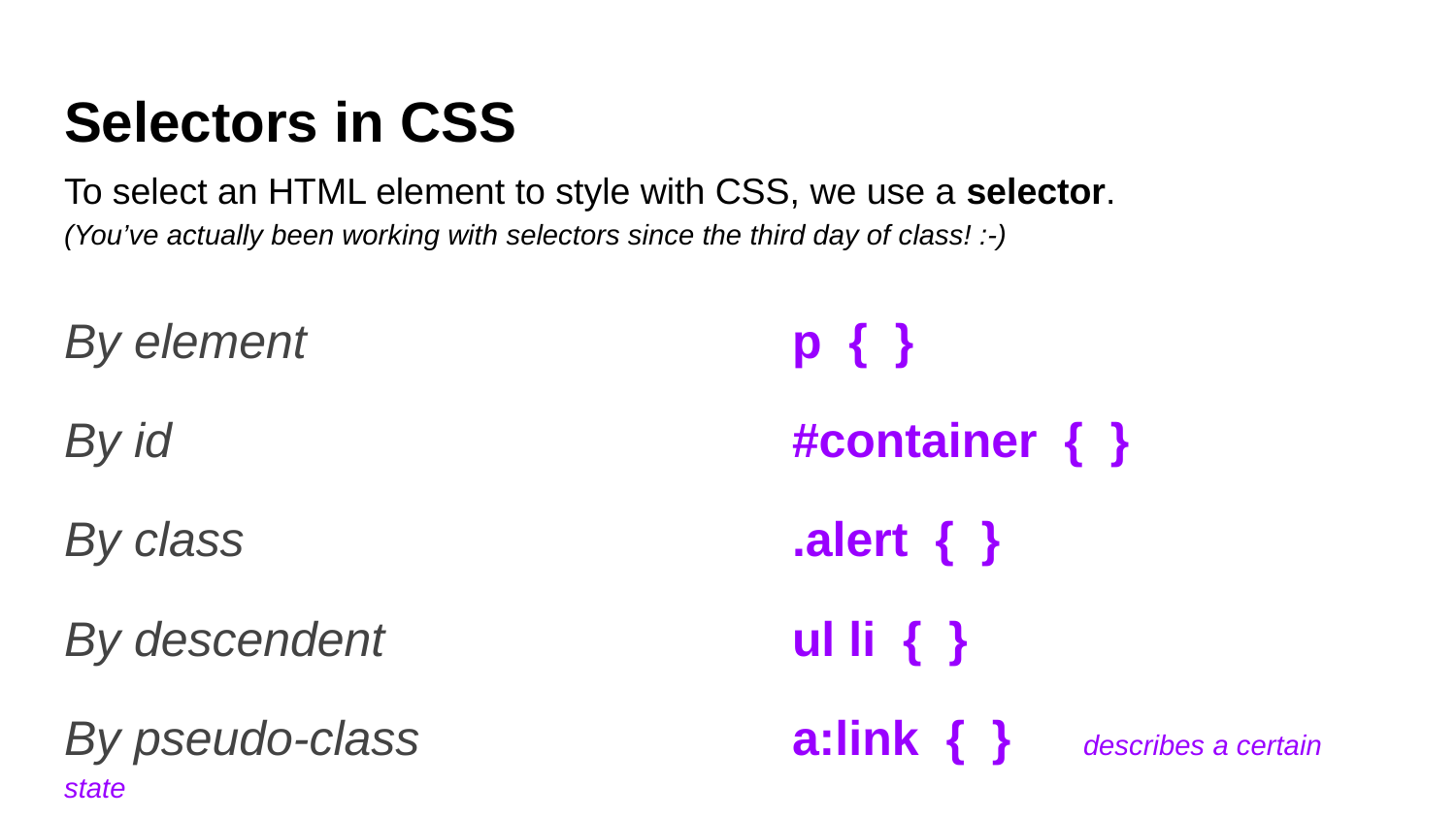

# Selectors in CSS
To select an HTML element to style with CSS, we use a selector.
(You’ve actually been working with selectors since the third day of class! :-)
By element				p  {  }
By id					#container  {  }
By class				.alert  {  }
By descendent			ul li  {  }
By pseudo-class			a:link  {  }	describes a certain state